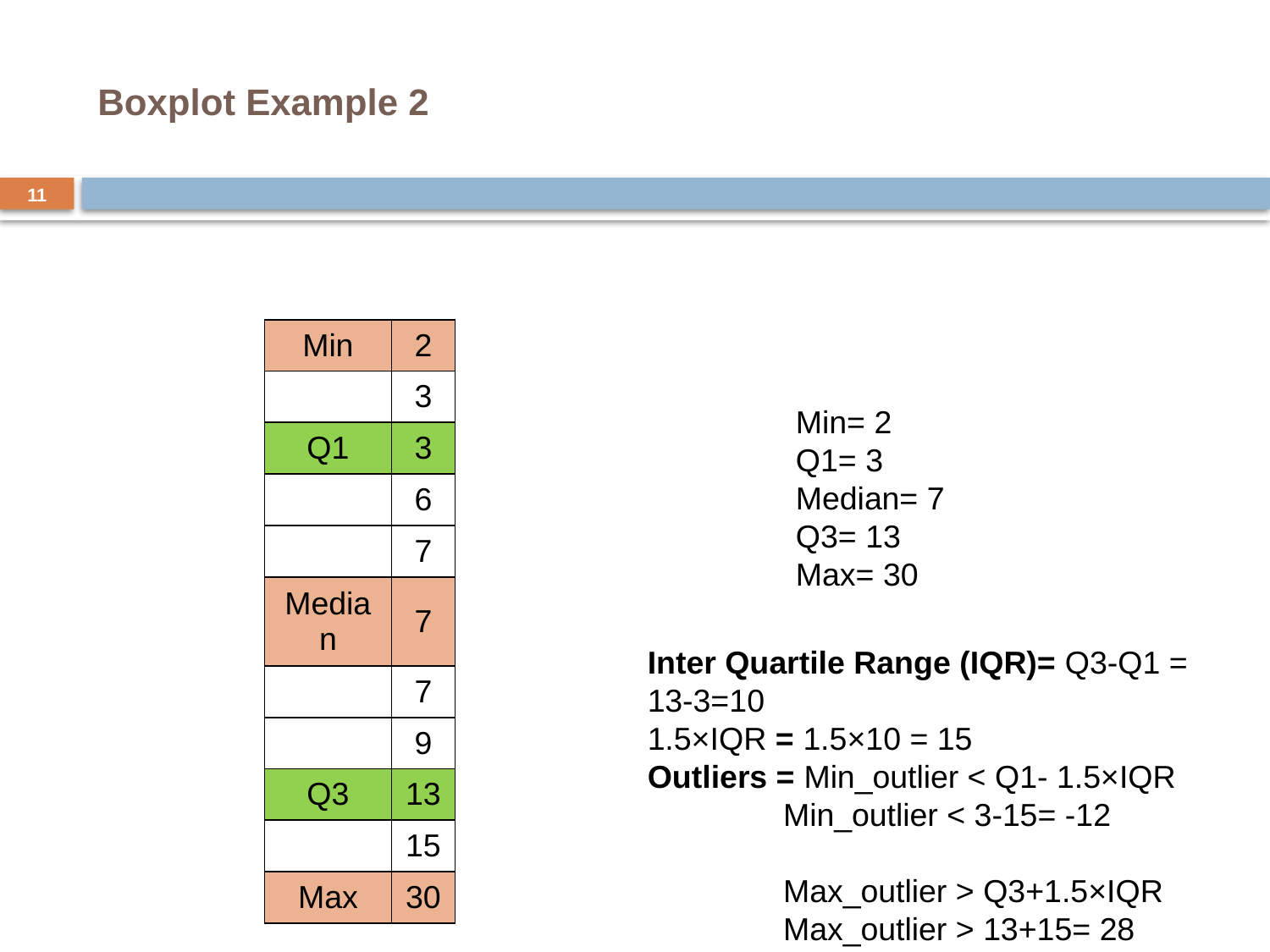

# Boxplot Example 2
11
| Min | 2 |
| --- | --- |
|  | 3 |
| Q1 | 3 |
|  | 6 |
|  | 7 |
| Median | 7 |
|  | 7 |
|  | 9 |
| Q3 | 13 |
|  | 15 |
| Max | 30 |
Min= 2
Q1= 3
Median= 7
Q3= 13
Max= 30
Inter Quartile Range (IQR)= Q3-Q1 = 13-3=10
1.5×IQR = 1.5×10 = 15
Outliers = Min_outlier < Q1- 1.5×IQR
	 Min_outlier < 3-15= -12

 Max_outlier > Q3+1.5×IQR
 Max_outlier > 13+15= 28